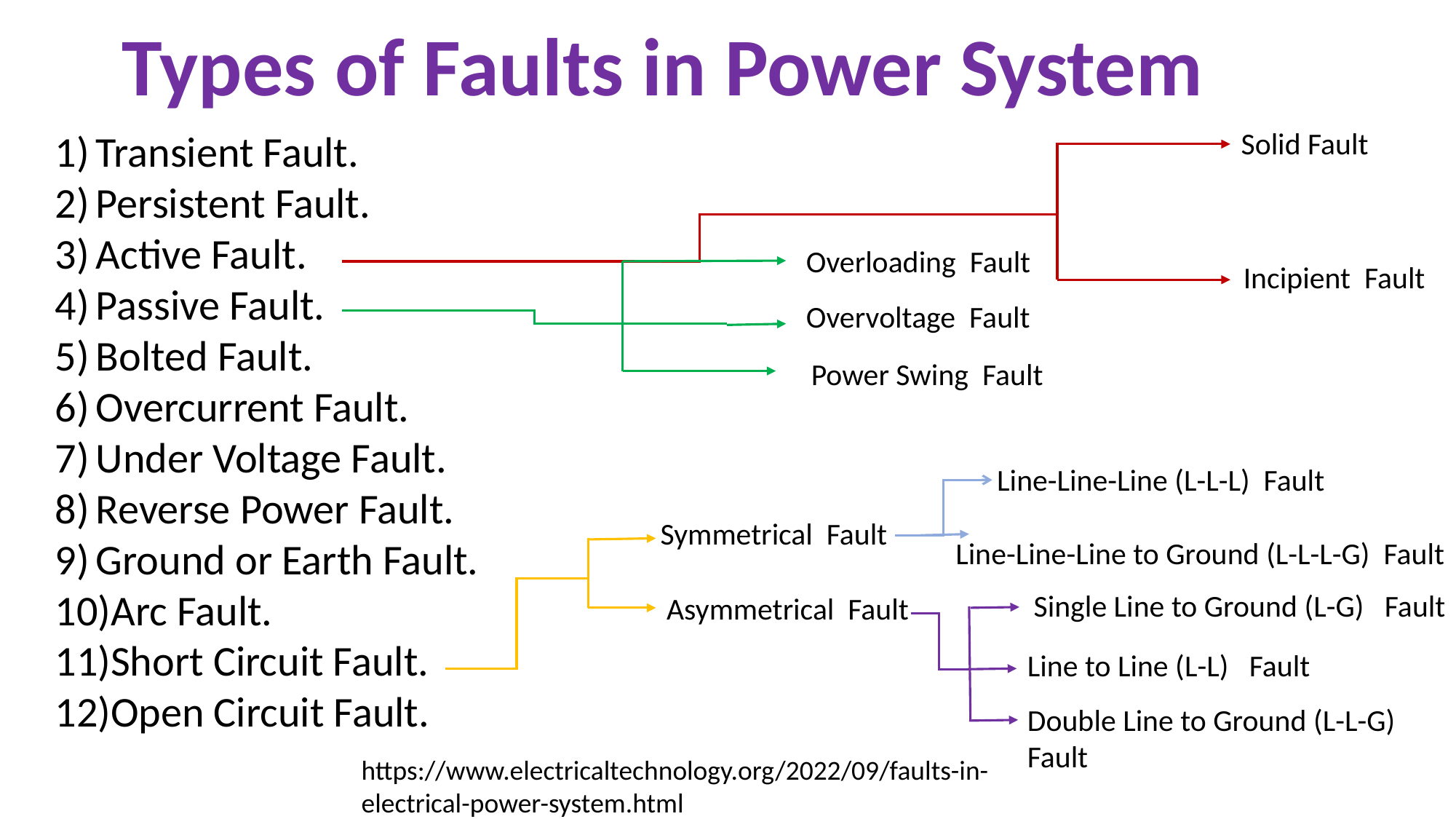

Types of Faults in Power System
Transient Fault.
Persistent Fault.
Active Fault.
Passive Fault.
Bolted Fault.
Overcurrent Fault.
Under Voltage Fault.
Reverse Power Fault.
Ground or Earth Fault.
Arc Fault.
Short Circuit Fault.
Open Circuit Fault.

Solid Fault
Overloading  Fault
Incipient  Fault
Overvoltage  Fault
Power Swing  Fault
Line-Line-Line (L-L-L)  Fault
Symmetrical  Fault
Line-Line-Line to Ground (L-L-L-G)  Fault
Single Line to Ground (L-G)   Fault
Asymmetrical  Fault
Line to Line (L-L)   Fault
Double Line to Ground (L-L-G)   Fault
https://www.electricaltechnology.org/2022/09/faults-in-electrical-power-system.html